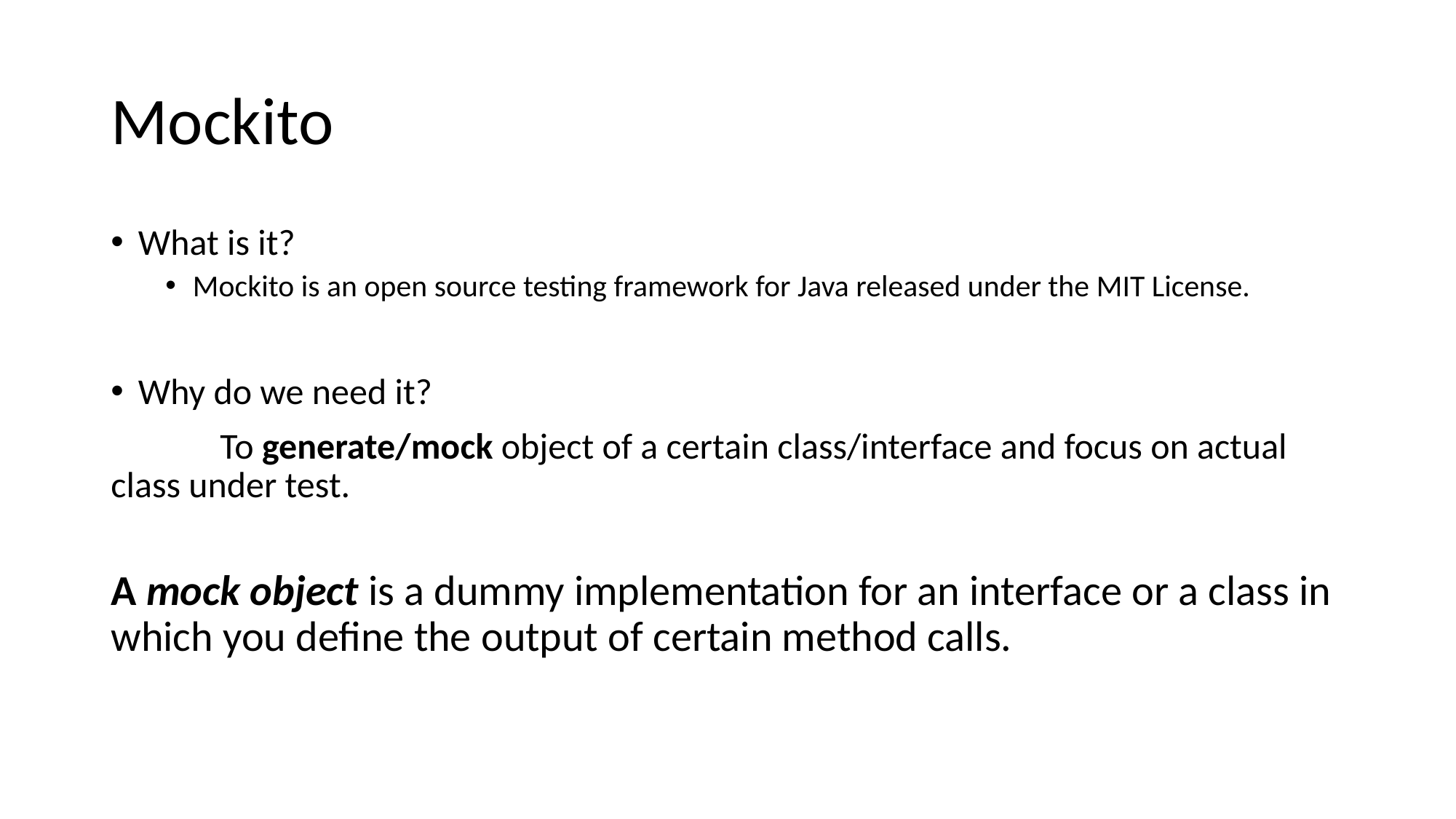

# Mockito
What is it?
Mockito is an open source testing framework for Java released under the MIT License.

Why do we need it?
	To generate/mock object of a certain class/interface and focus on actual class under test.

A mock object is a dummy implementation for an interface or a class in which you define the output of certain method calls.